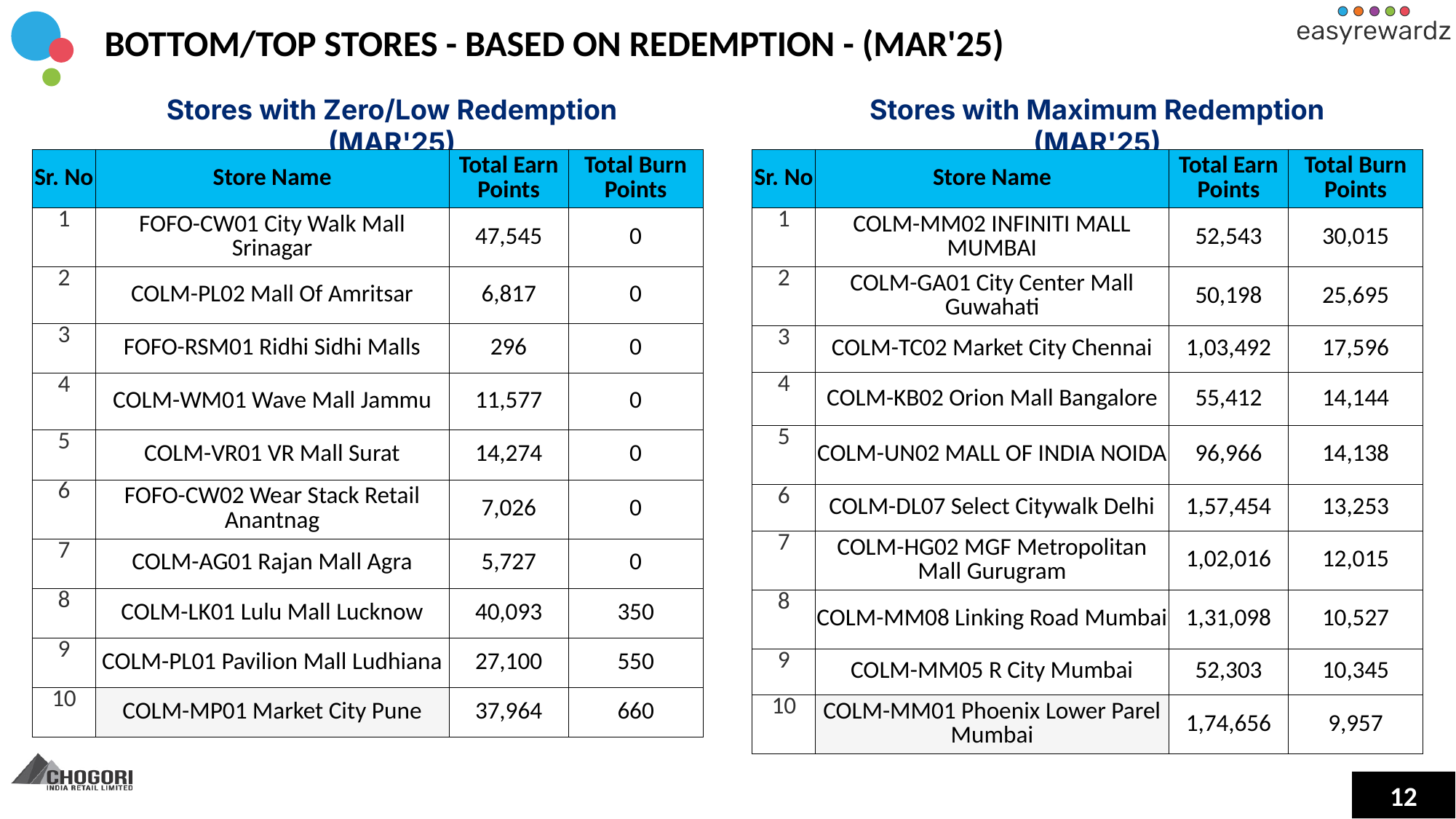

BOTTOM/TOP STORES - BASED ON REDEMPTION - (MAR'25)
Stores with Maximum Redemption (MAR'25)
Stores with Zero/Low Redemption (MAR'25)
| Sr. No | Store Name | Total Earn Points | Total Burn Points |
| --- | --- | --- | --- |
| 1 | FOFO-CW01 City Walk Mall Srinagar | 47,545 | 0 |
| 2 | COLM-PL02 Mall Of Amritsar | 6,817 | 0 |
| 3 | FOFO-RSM01 Ridhi Sidhi Malls | 296 | 0 |
| 4 | COLM-WM01 Wave Mall Jammu | 11,577 | 0 |
| 5 | COLM-VR01 VR Mall Surat | 14,274 | 0 |
| 6 | FOFO-CW02 Wear Stack Retail Anantnag | 7,026 | 0 |
| 7 | COLM-AG01 Rajan Mall Agra | 5,727 | 0 |
| 8 | COLM-LK01 Lulu Mall Lucknow | 40,093 | 350 |
| 9 | COLM-PL01 Pavilion Mall Ludhiana | 27,100 | 550 |
| 10 | COLM-MP01 Market City Pune | 37,964 | 660 |
| Sr. No | Store Name | Total Earn Points | Total Burn Points |
| --- | --- | --- | --- |
| 1 | COLM-MM02 INFINITI MALL MUMBAI | 52,543 | 30,015 |
| 2 | COLM-GA01 City Center Mall Guwahati | 50,198 | 25,695 |
| 3 | COLM-TC02 Market City Chennai | 1,03,492 | 17,596 |
| 4 | COLM-KB02 Orion Mall Bangalore | 55,412 | 14,144 |
| 5 | COLM-UN02 MALL OF INDIA NOIDA | 96,966 | 14,138 |
| 6 | COLM-DL07 Select Citywalk Delhi | 1,57,454 | 13,253 |
| 7 | COLM-HG02 MGF Metropolitan Mall Gurugram | 1,02,016 | 12,015 |
| 8 | COLM-MM08 Linking Road Mumbai | 1,31,098 | 10,527 |
| 9 | COLM-MM05 R City Mumbai | 52,303 | 10,345 |
| 10 | COLM-MM01 Phoenix Lower Parel Mumbai | 1,74,656 | 9,957 |